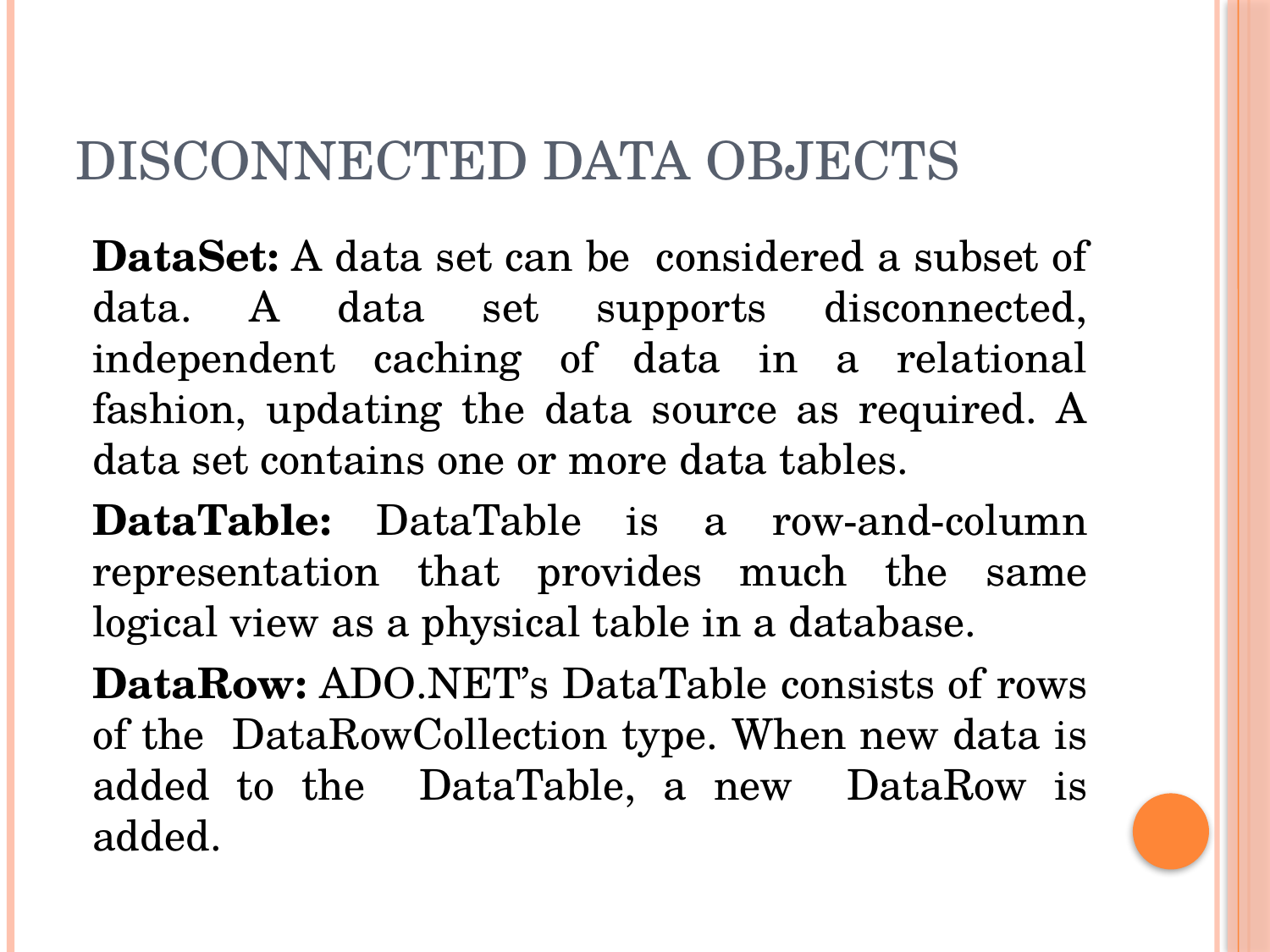

# Disconnected Data Objects
DataSet: A data set can be  considered a subset of data. A data set supports disconnected, independent caching of data in a relational fashion, updating the data source as required. A data set contains one or more data tables.
DataTable: DataTable is a row-and-column representation that provides much the same logical view as a physical table in a database.
DataRow: ADO.NET’s DataTable consists of rows of the  DataRowCollection type. When new data is added to the  DataTable, a new  DataRow is added.